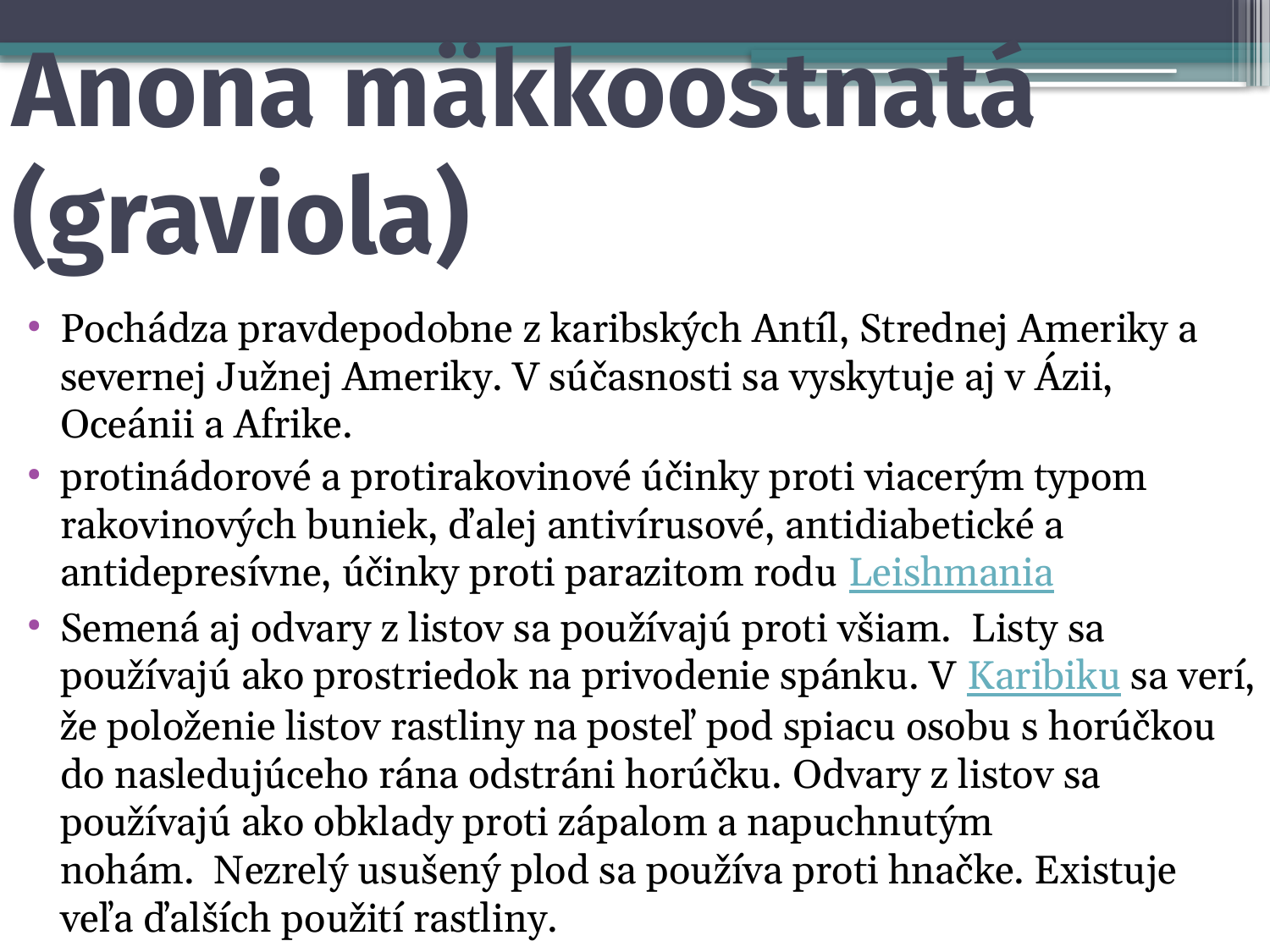

# Anona mäkkoostnatá (graviola)
Pochádza pravdepodobne z karibských Antíl, Strednej Ameriky a severnej Južnej Ameriky. V súčasnosti sa vyskytuje aj v Ázii, Oceánii a Afrike.
protinádorové a protirakovinové účinky proti viacerým typom rakovinových buniek, ďalej antivírusové, antidiabetické a antidepresívne, účinky proti parazitom rodu Leishmania
Semená aj odvary z listov sa používajú proti všiam.  Listy sa používajú ako prostriedok na privodenie spánku. V Karibiku sa verí, že položenie listov rastliny na posteľ pod spiacu osobu s horúčkou do nasledujúceho rána odstráni horúčku. Odvary z listov sa používajú ako obklady proti zápalom a napuchnutým nohám.  Nezrelý usušený plod sa používa proti hnačke. Existuje veľa ďalších použití rastliny.